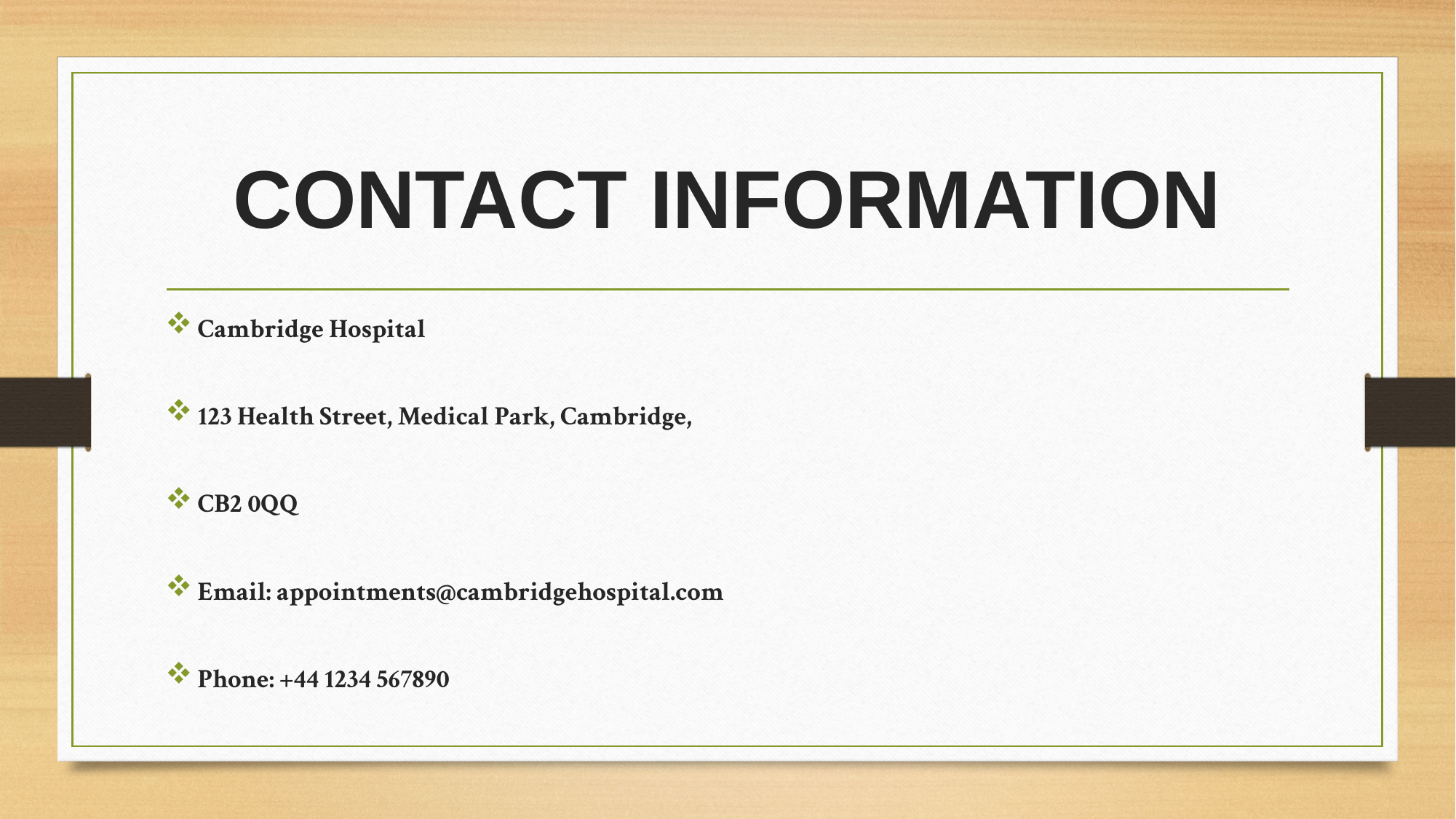

# CONTACT INFORMATION
Cambridge Hospital

123 Health Street, Medical Park, Cambridge,

CB2 0QQ

Email: appointments@cambridgehospital.com

Phone: +44 1234 567890